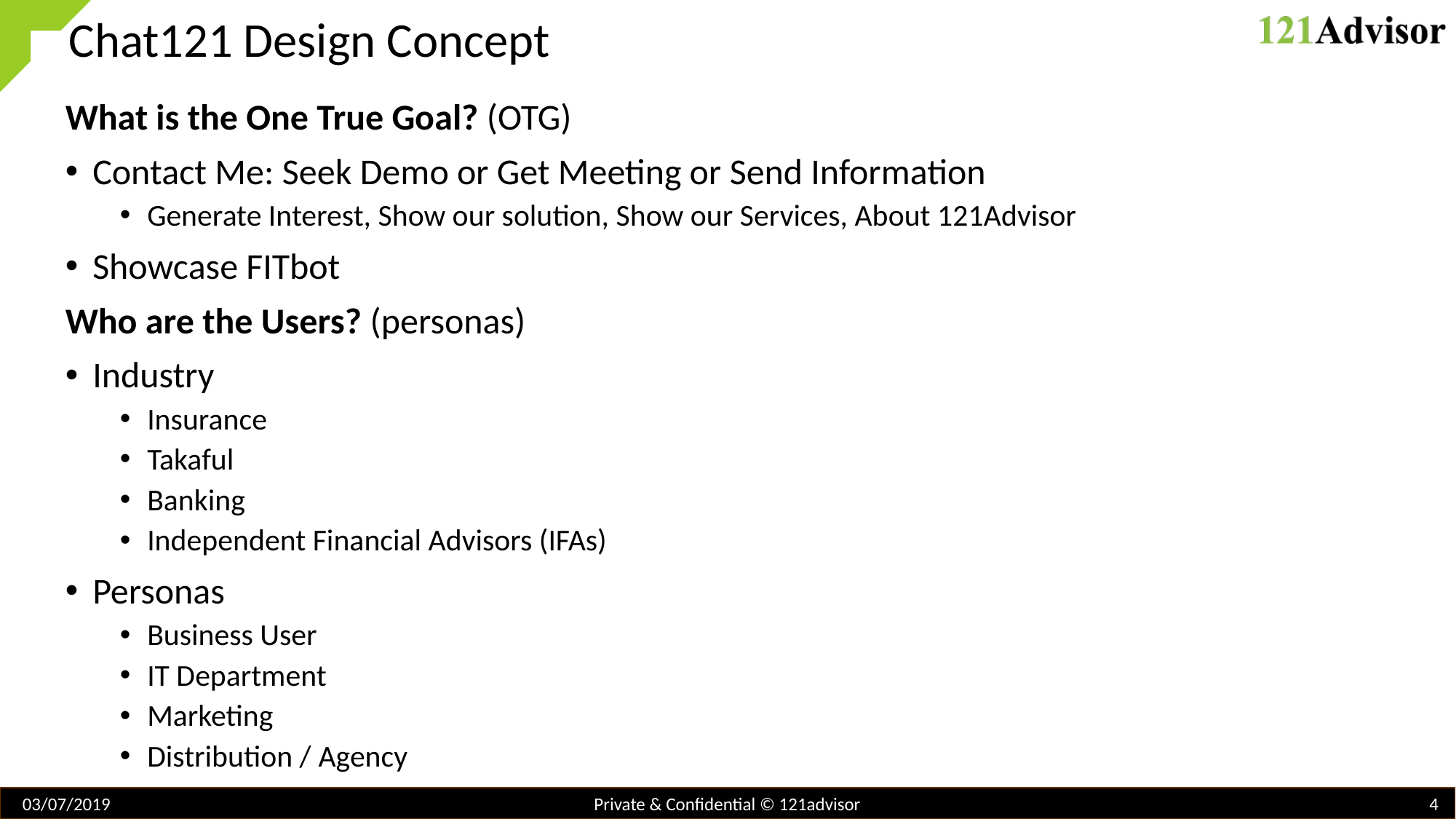

# Chat121 Design Concept
What is the One True Goal? (OTG)
Contact Me: Seek Demo or Get Meeting or Send Information
Generate Interest, Show our solution, Show our Services, About 121Advisor
Showcase FITbot
Who are the Users? (personas)
Industry
Insurance
Takaful
Banking
Independent Financial Advisors (IFAs)
Personas
Business User
IT Department
Marketing
Distribution / Agency

03/07/2019
4
Private & Confidential © 121advisor